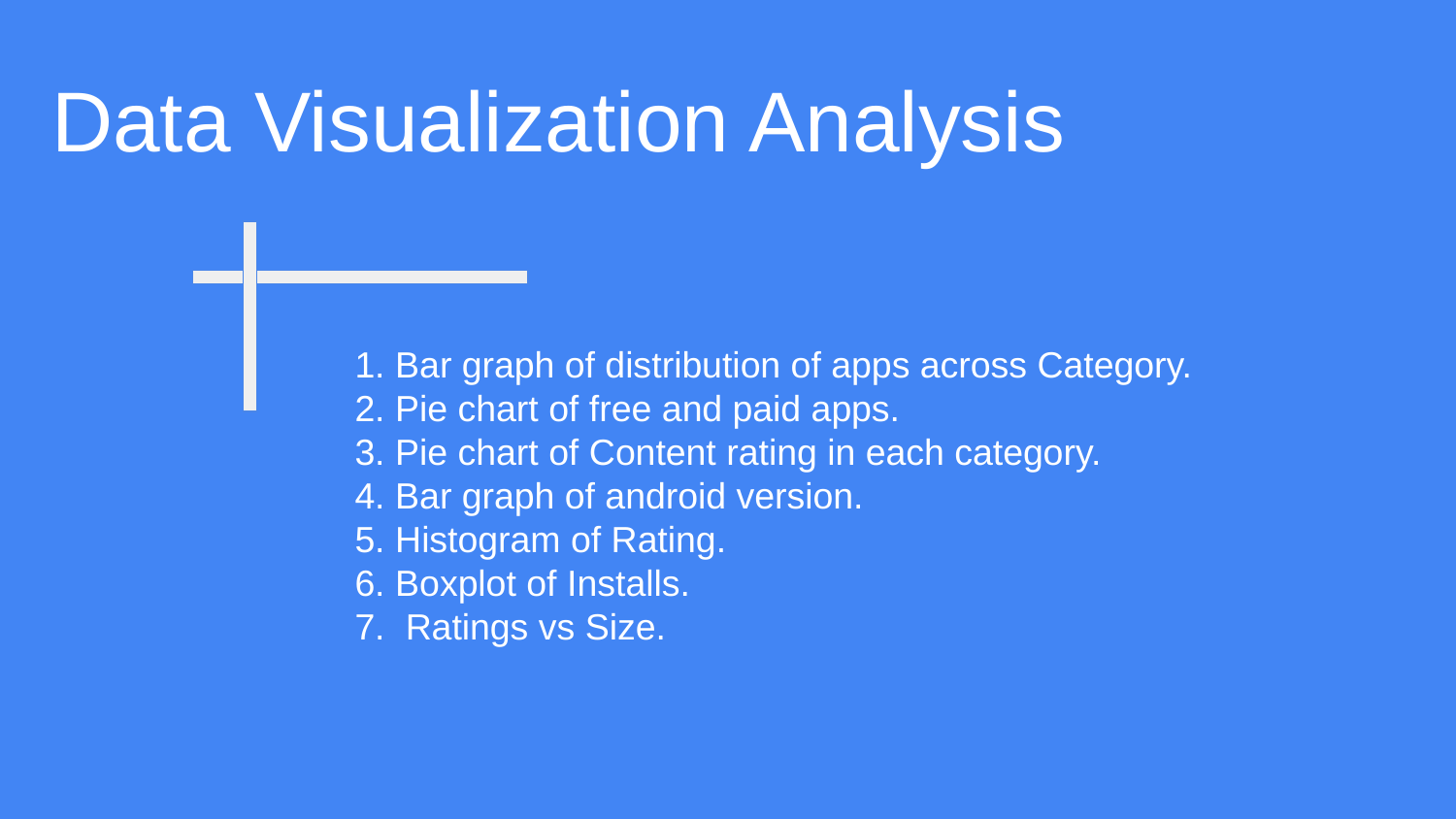

# Data Visualization Analysis

1. Bar graph of distribution of apps across Category.
2. Pie chart of free and paid apps.
3. Pie chart of Content rating in each category.
4. Bar graph of android version.
5. Histogram of Rating.
6. Boxplot of Installs.
7.  Ratings vs Size.